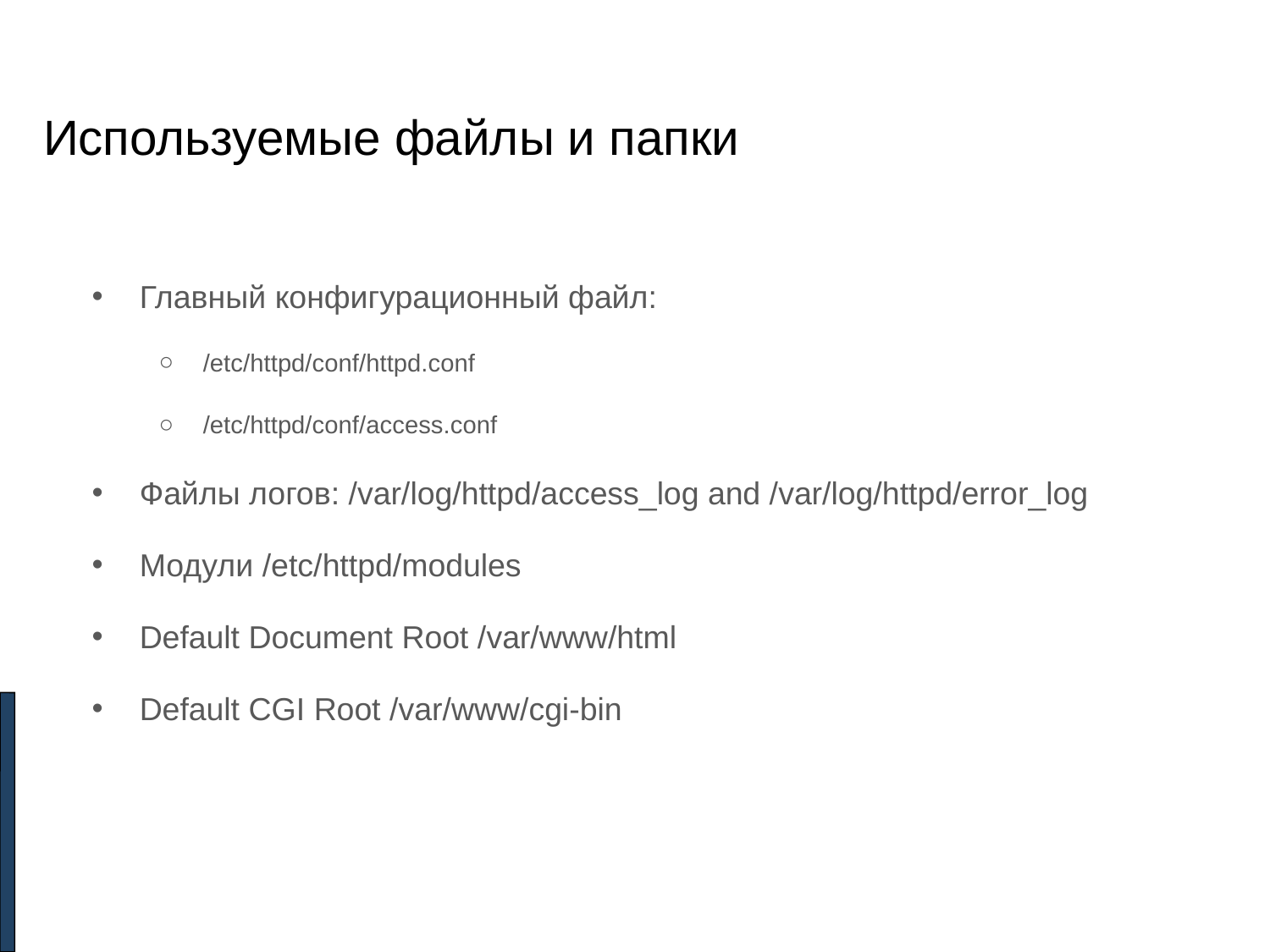

Используемые файлы и папки

Главный конфигурационный файл:
/etc/httpd/conf/httpd.conf
/etc/httpd/conf/access.conf
Файлы логов: /var/log/httpd/access_log and /var/log/httpd/error_log
Модули /etc/httpd/modules
Default Document Root /var/www/html
Default CGI Root /var/www/cgi-bin